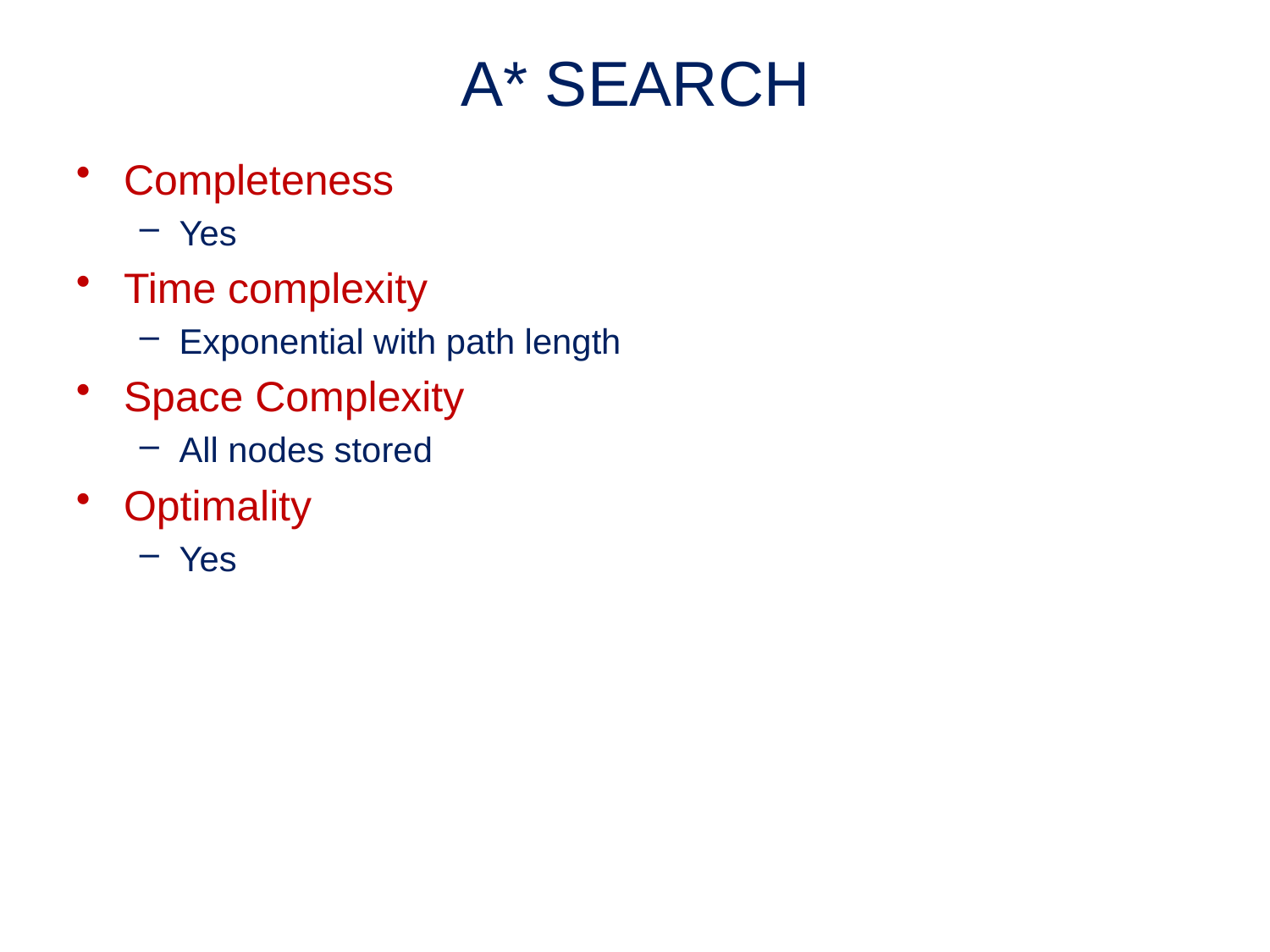

# A* SEARCH
Completeness
Yes
Time complexity
Exponential with path length
Space Complexity
All nodes stored
Optimality
Yes